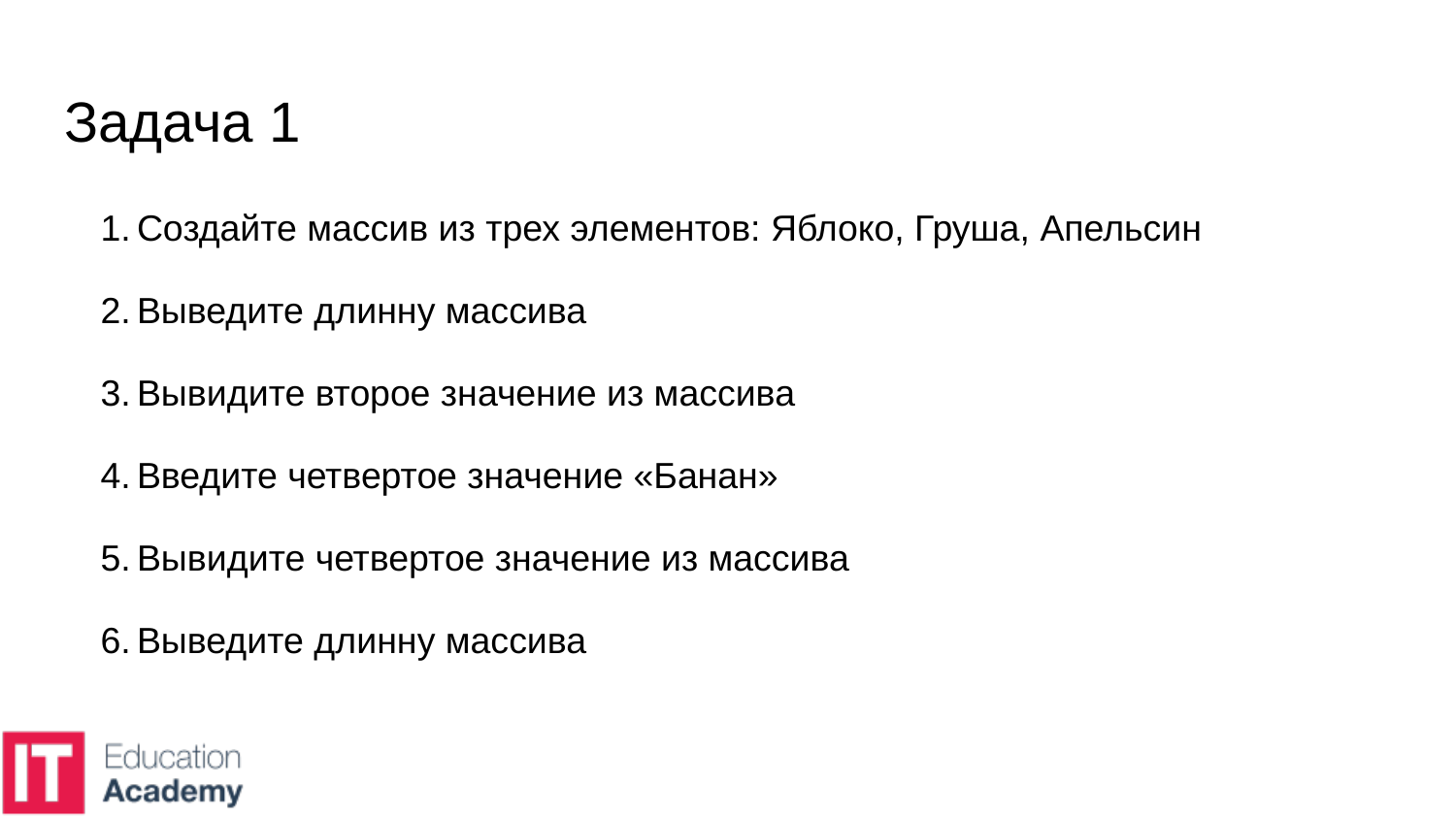

# Задача 1
Создайте массив из трех элементов: Яблоко, Груша, Апельсин
Выведите длинну массива
Вывидите второе значение из массива
Введите четвертое значение «Банан»
Вывидите четвертое значение из массива
Выведите длинну массива